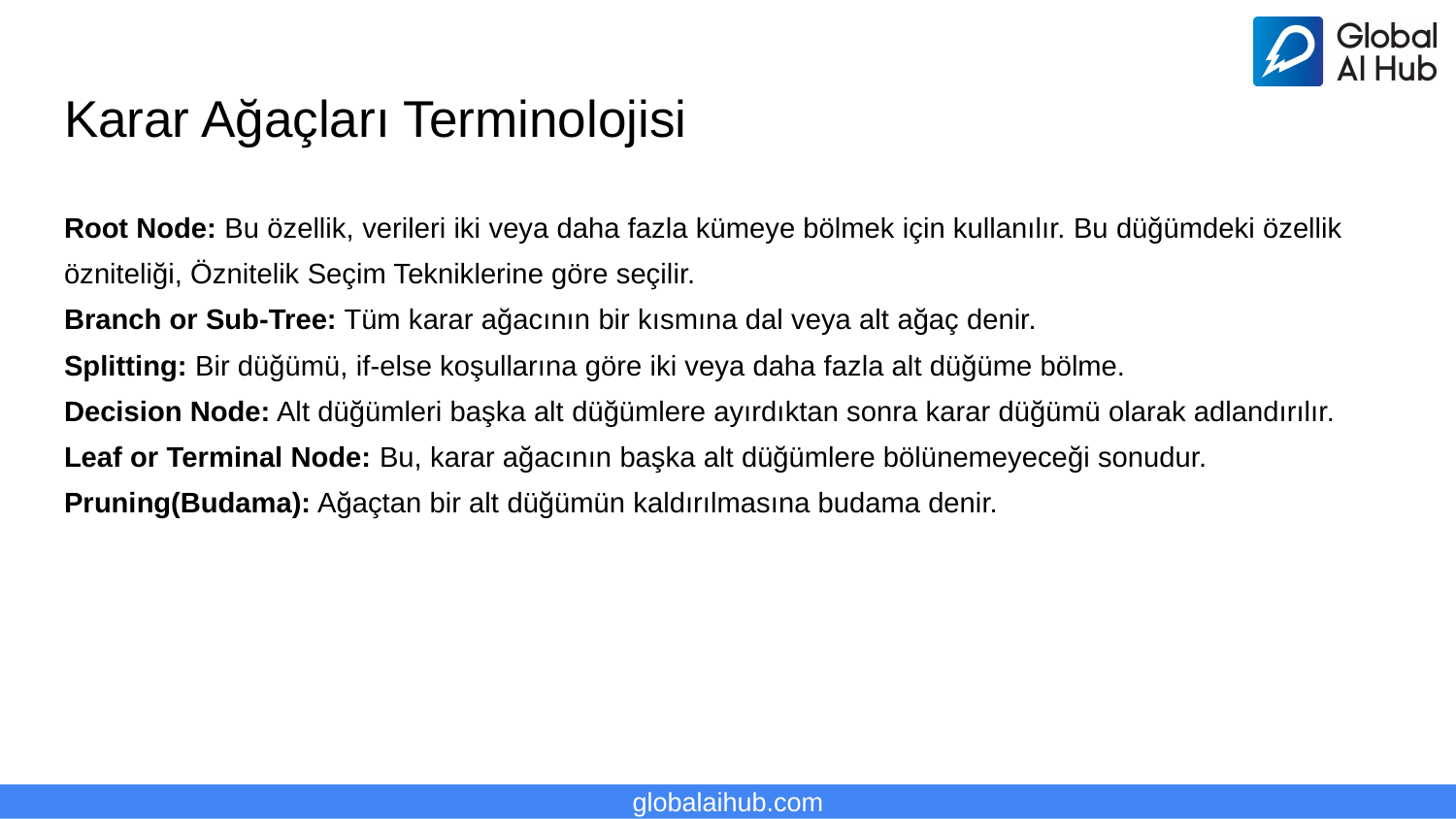

# Karar Ağaçları Terminolojisi
Root Node: Bu özellik, verileri iki veya daha fazla kümeye bölmek için kullanılır. Bu düğümdeki özellik özniteliği, Öznitelik Seçim Tekniklerine göre seçilir.
Branch or Sub-Tree: Tüm karar ağacının bir kısmına dal veya alt ağaç denir.
Splitting: Bir düğümü, if-else koşullarına göre iki veya daha fazla alt düğüme bölme.
Decision Node: Alt düğümleri başka alt düğümlere ayırdıktan sonra karar düğümü olarak adlandırılır.
Leaf or Terminal Node: Bu, karar ağacının başka alt düğümlere bölünemeyeceği sonudur.
Pruning(Budama): Ağaçtan bir alt düğümün kaldırılmasına budama denir.